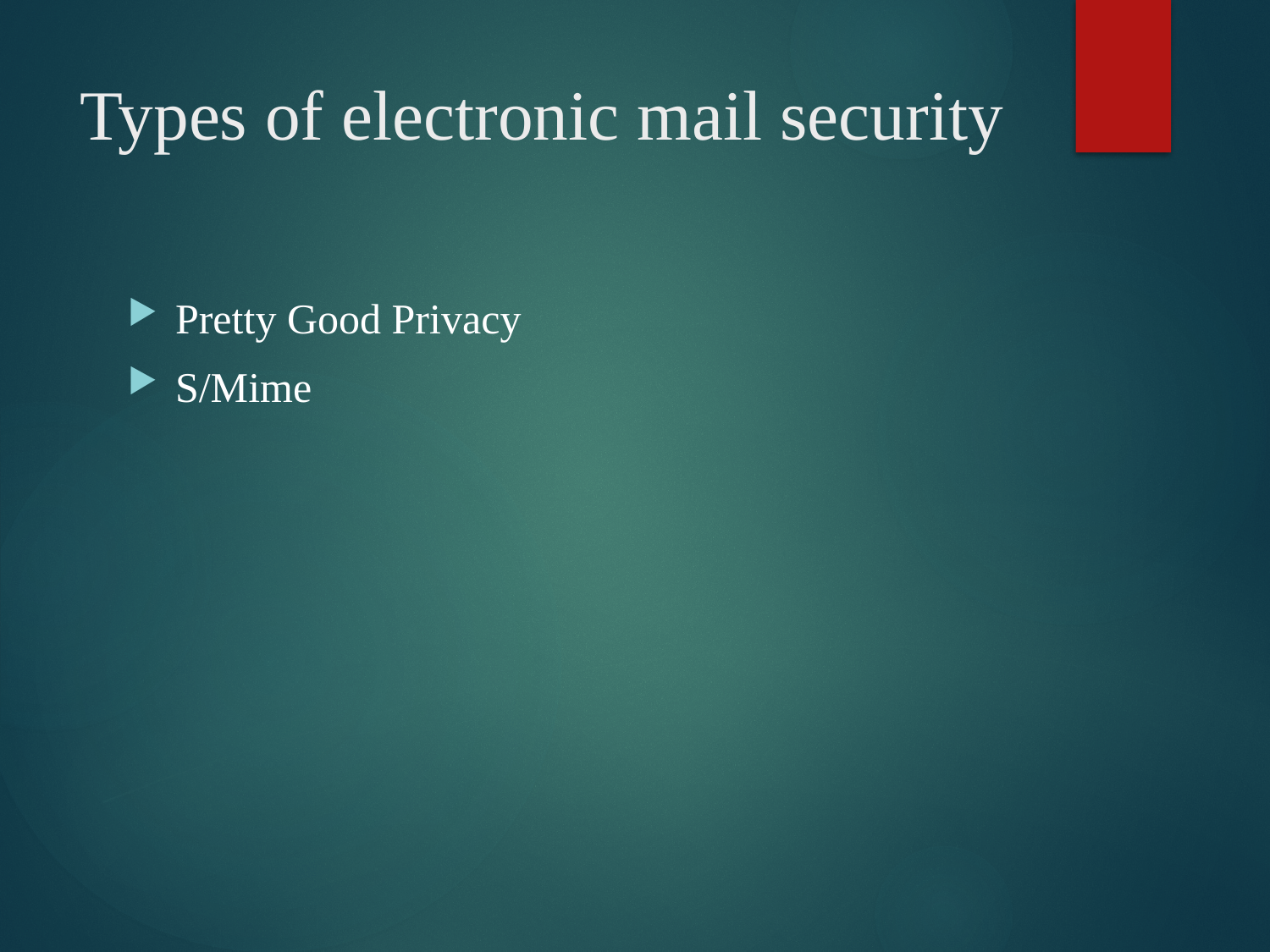

# Types of electronic mail security
Pretty Good Privacy
S/Mime